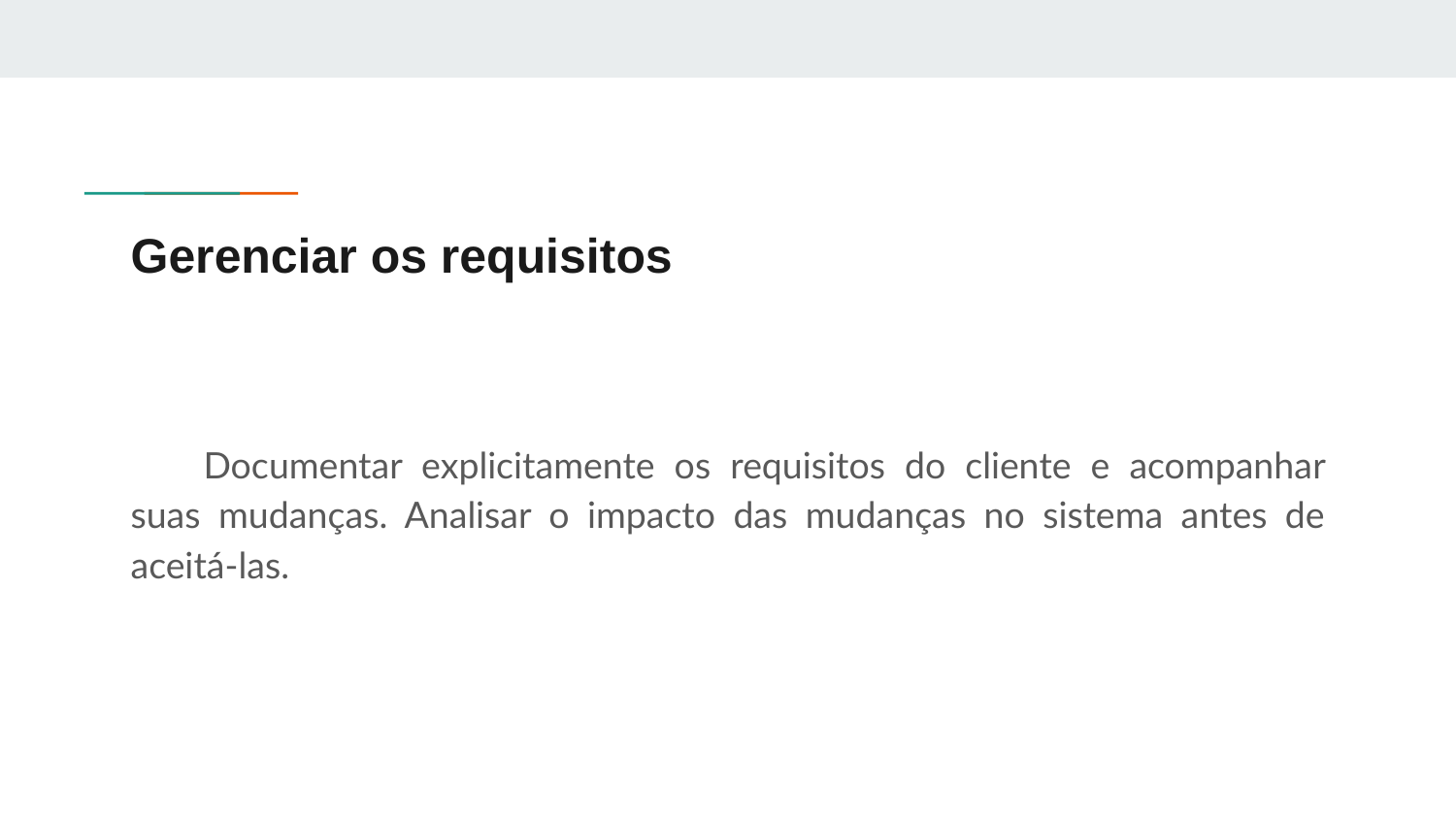

# Gerenciar os requisitos
Documentar explicitamente os requisitos do cliente e acompanhar suas mudanças. Analisar o impacto das mudanças no sistema antes de aceitá-las.